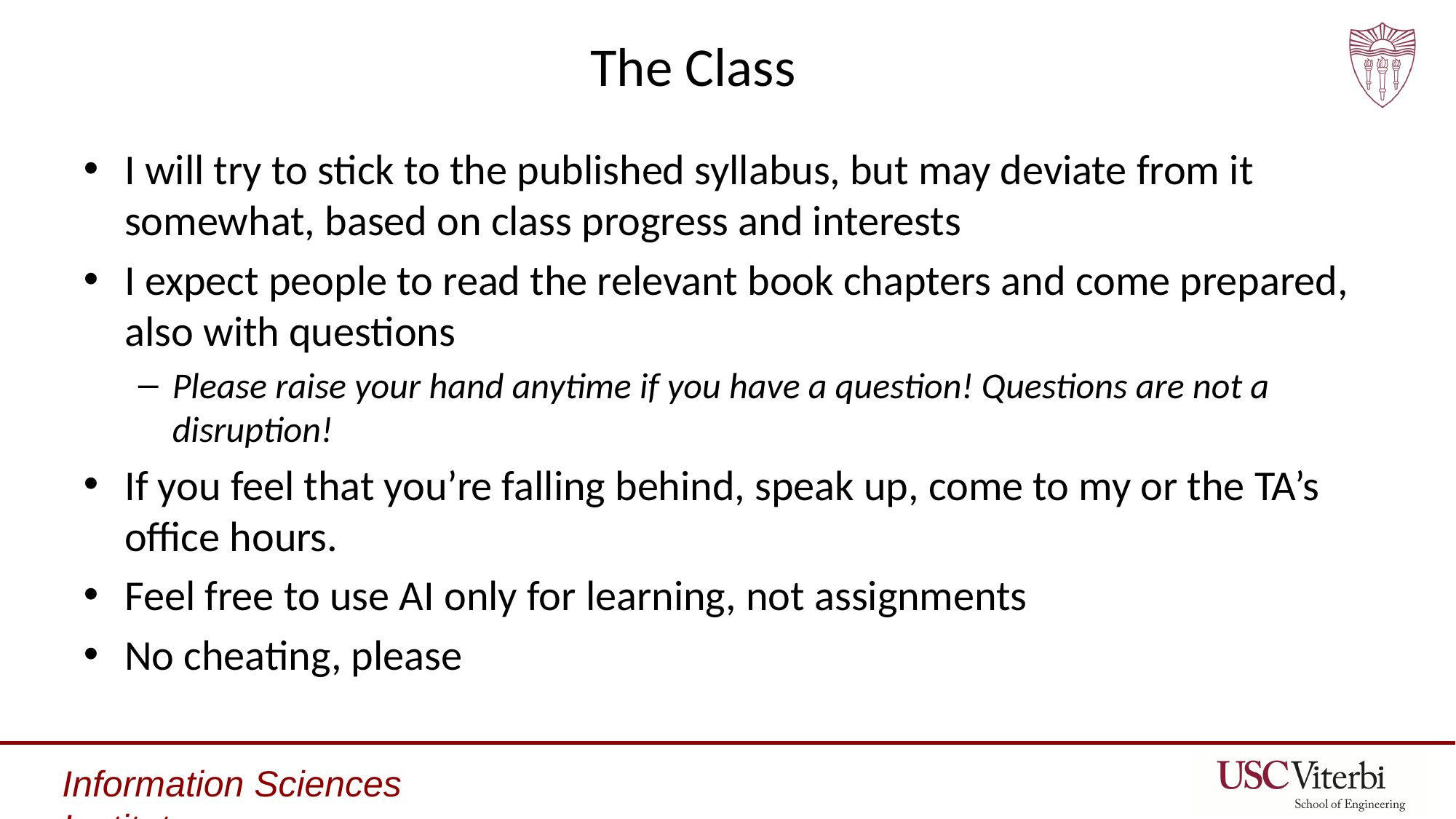

# The Class
I will try to stick to the published syllabus, but may deviate from it somewhat, based on class progress and interests
I expect people to read the relevant book chapters and come prepared, also with questions
Please raise your hand anytime if you have a question! Questions are not a disruption!
If you feel that you’re falling behind, speak up, come to my or the TA’s office hours.
Feel free to use AI only for learning, not assignments
No cheating, please